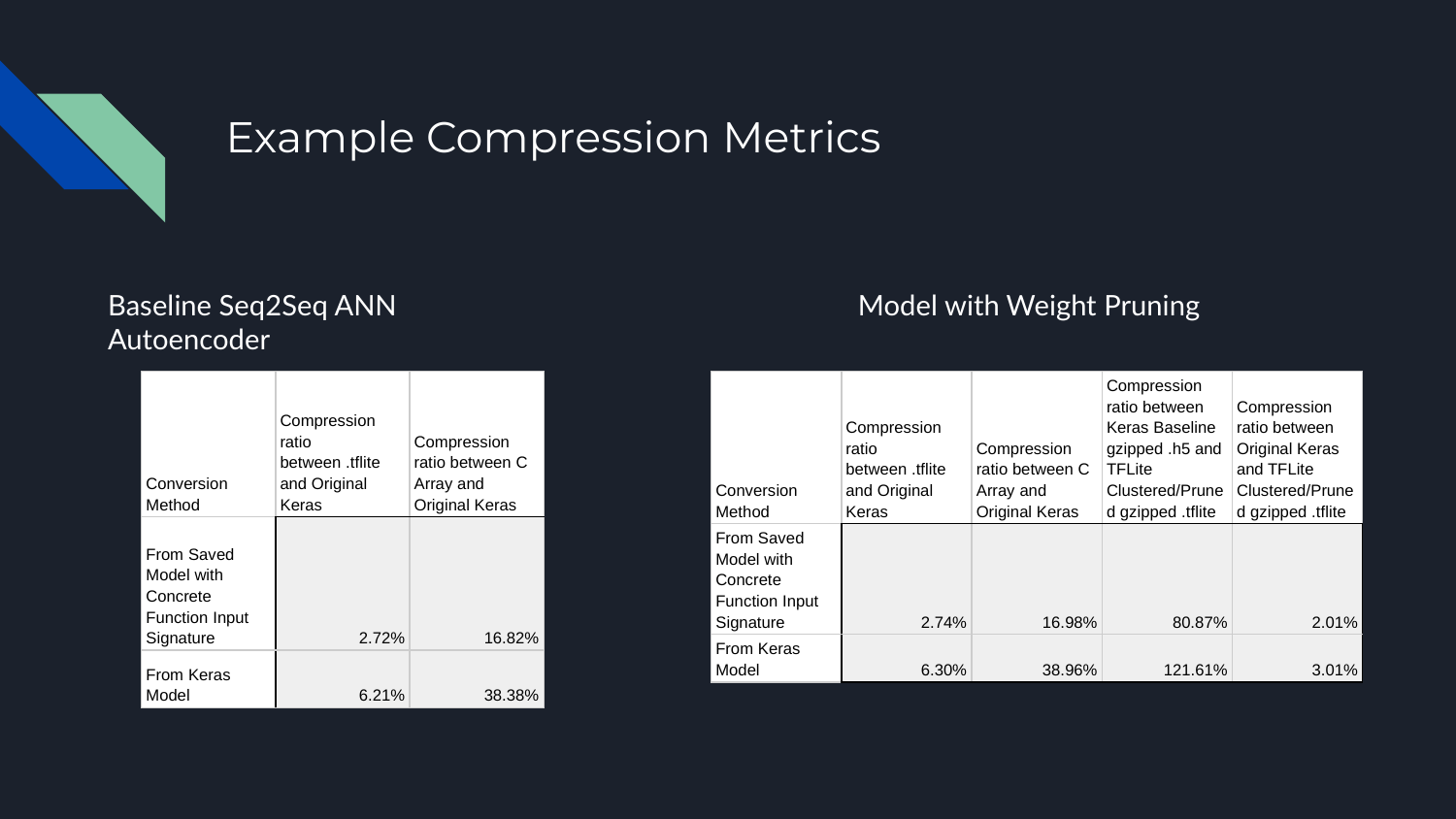

# Example Compression Metrics
Baseline Seq2Seq ANN Autoencoder
Model with Weight Pruning
| Conversion Method | Compression ratio between .tflite and Original Keras | Compression ratio between C Array and Original Keras |
| --- | --- | --- |
| From Saved Model with Concrete Function Input Signature | 2.72% | 16.82% |
| From Keras Model | 6.21% | 38.38% |
| Conversion Method | Compression ratio between .tflite and Original Keras | Compression ratio between C Array and Original Keras | Compression ratio between Keras Baseline gzipped .h5 and TFLite Clustered/Pruned gzipped .tflite | Compression ratio between Original Keras and TFLite Clustered/Pruned gzipped .tflite |
| --- | --- | --- | --- | --- |
| From Saved Model with Concrete Function Input Signature | 2.74% | 16.98% | 80.87% | 2.01% |
| From Keras Model | 6.30% | 38.96% | 121.61% | 3.01% |